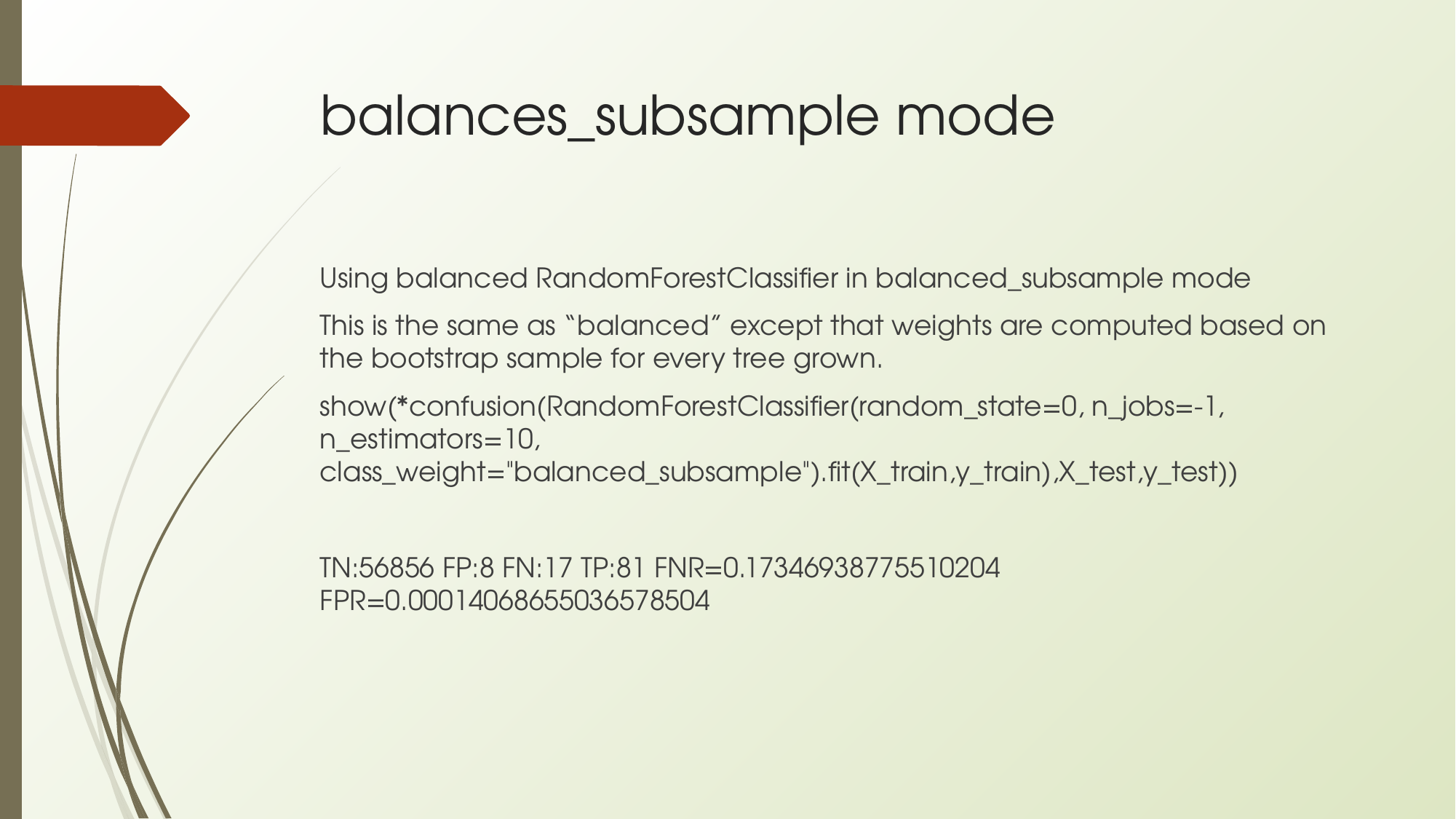

# balances_subsample mode
Using balanced RandomForestClassifier in balanced_subsample mode
This is the same as “balanced” except that weights are computed based on the bootstrap sample for every tree grown.
show(*confusion(RandomForestClassifier(random_state=0, n_jobs=-1, n_estimators=10, class_weight="balanced_subsample").fit(X_train,y_train),X_test,y_test))

TN:56856 FP:8 FN:17 TP:81 FNR=0.17346938775510204 FPR=0.00014068655036578504